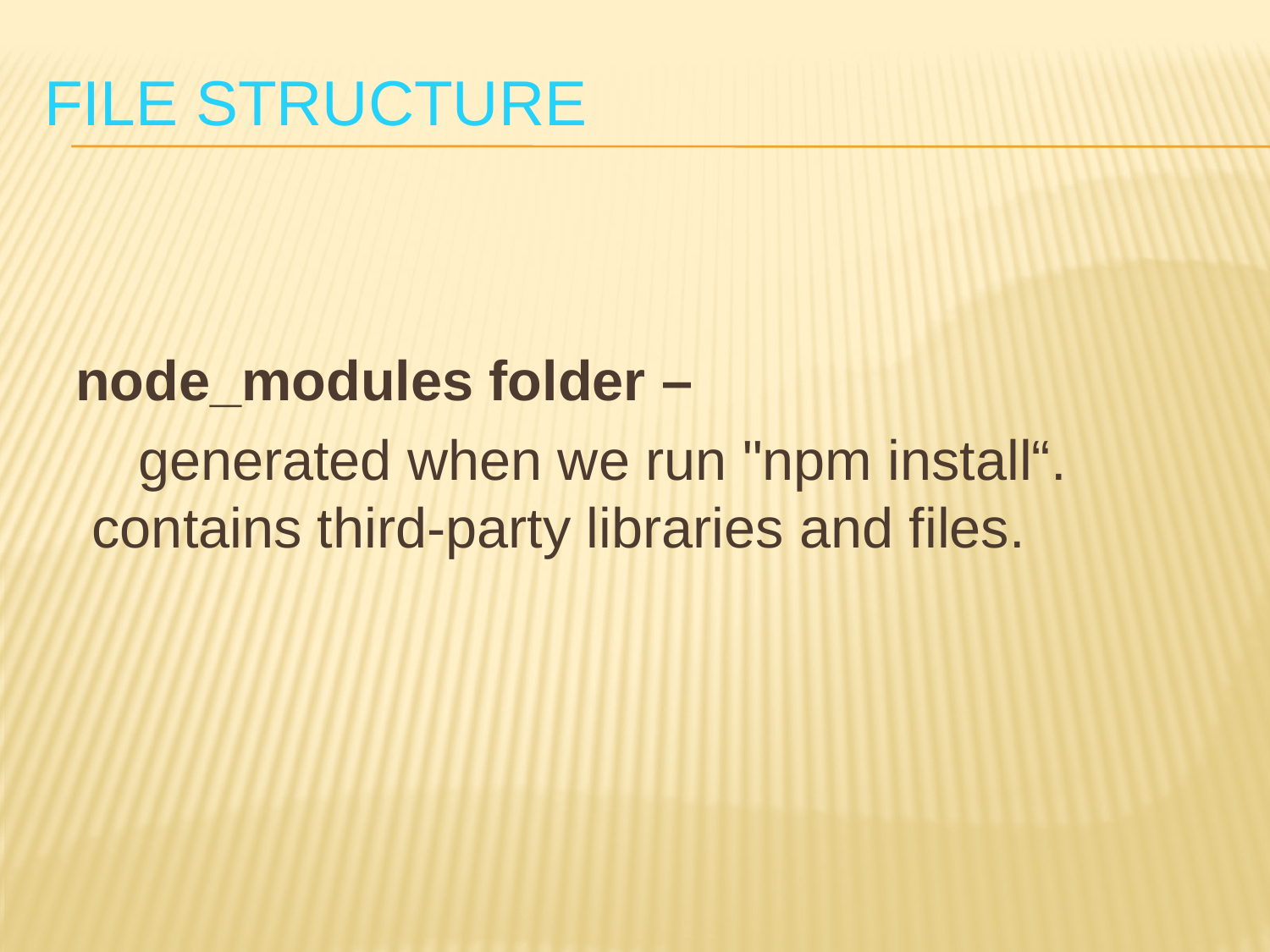

# File structure
  node_modules folder –
      generated when we run "npm install“.     contains third-party libraries and files.